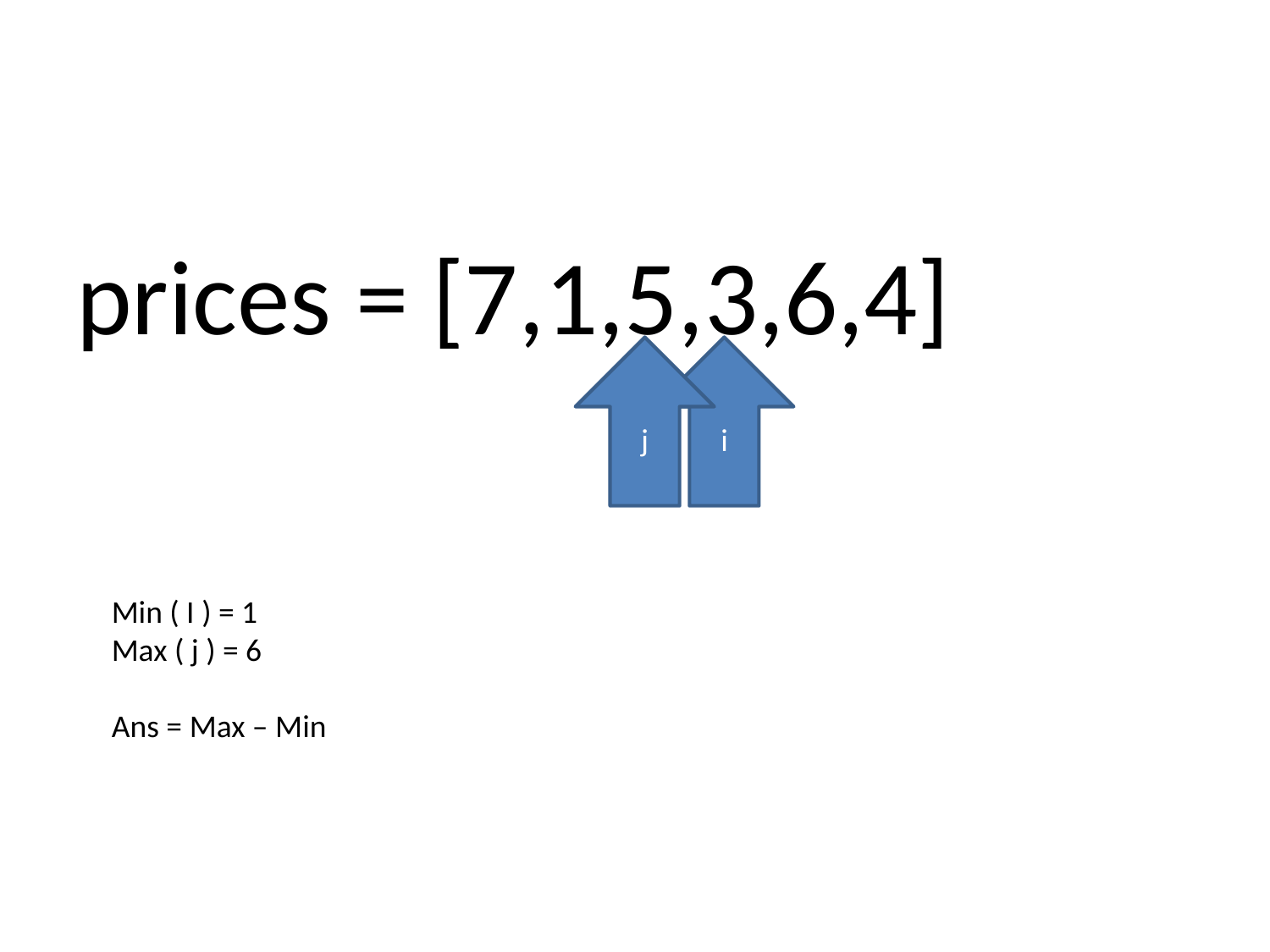

#
prices = [7,1,5,3,6,4]
j
i
Min ( I ) = 1
Max ( j ) = 6

Ans = Max – Min